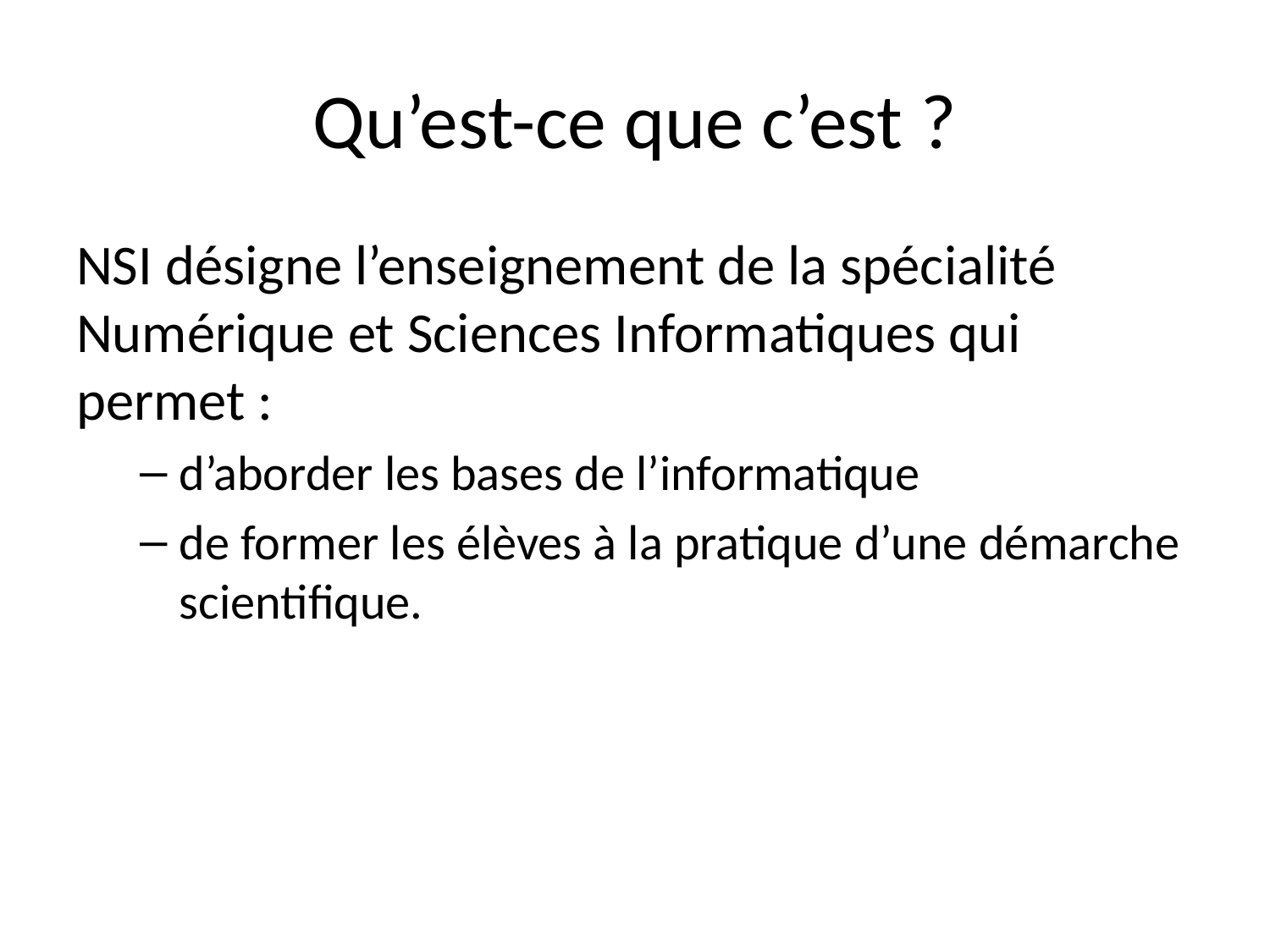

# Qu’est-ce que c’est ?
NSI désigne l’enseignement de la spécialité Numérique et Sciences Informatiques qui permet :
d’aborder les bases de l’informatique
de former les élèves à la pratique d’une démarche scientifique.